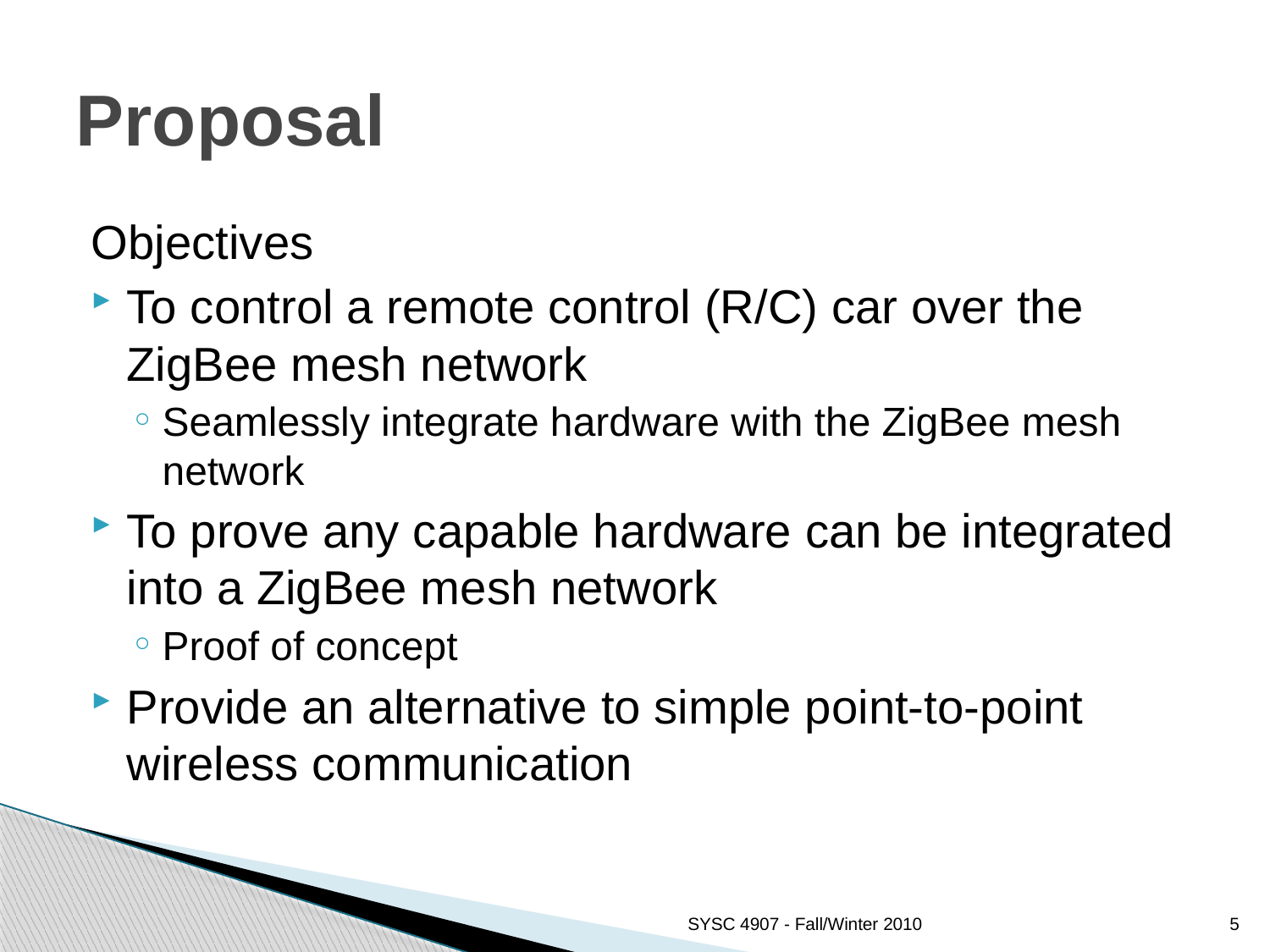

# Proposal
Objectives
To control a remote control (R/C) car over the ZigBee mesh network
Seamlessly integrate hardware with the ZigBee mesh network
To prove any capable hardware can be integrated into a ZigBee mesh network
Proof of concept
Provide an alternative to simple point-to-point wireless communication
SYSC 4907 - Fall/Winter 2010
5